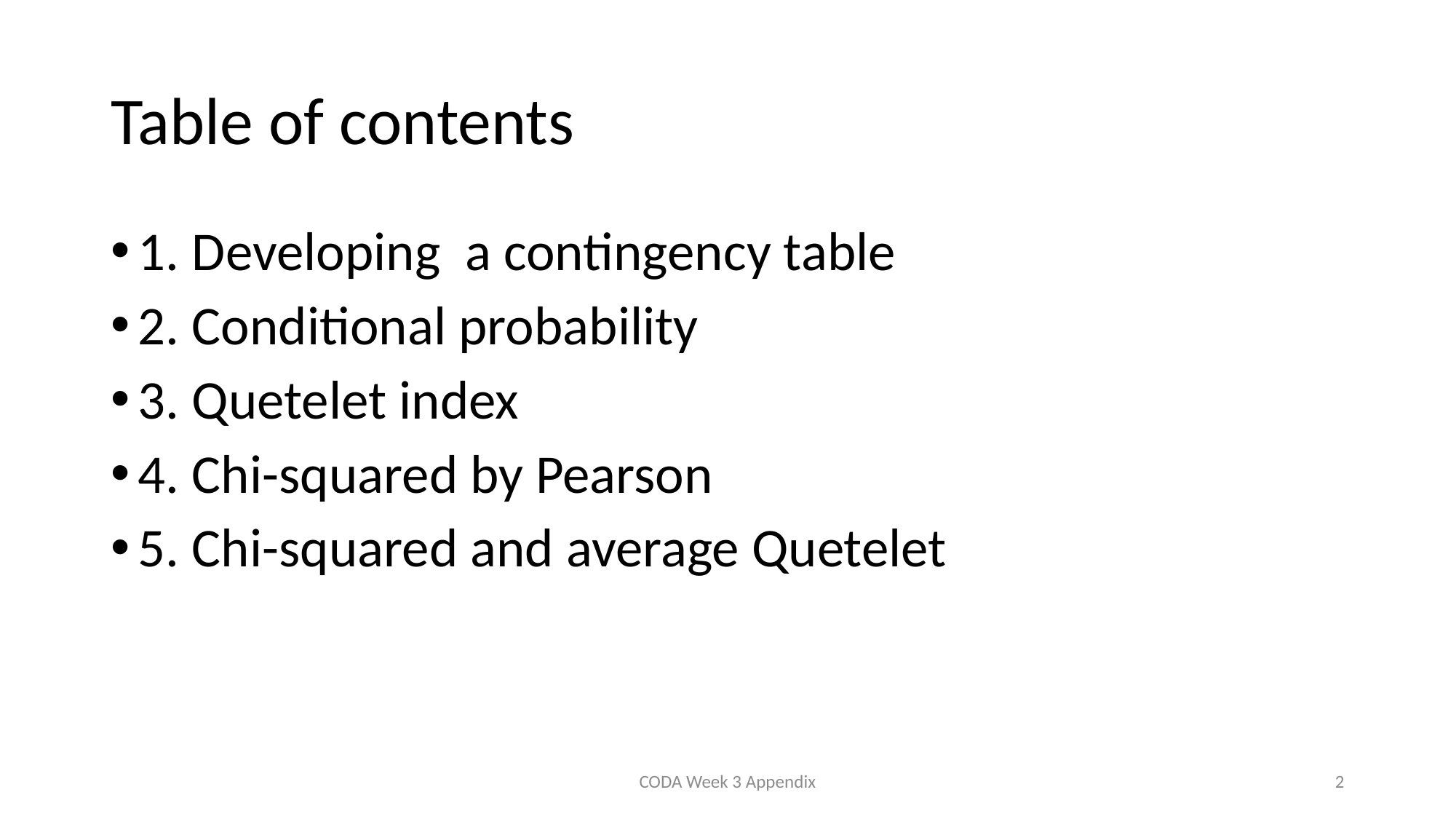

# Table of contents
1. Developing  a contingency table
2. Conditional probability
3. Quetelet index
4. Chi-squared by Pearson
5. Chi-squared and average Quetelet
CODA Week 3 Appendix
2